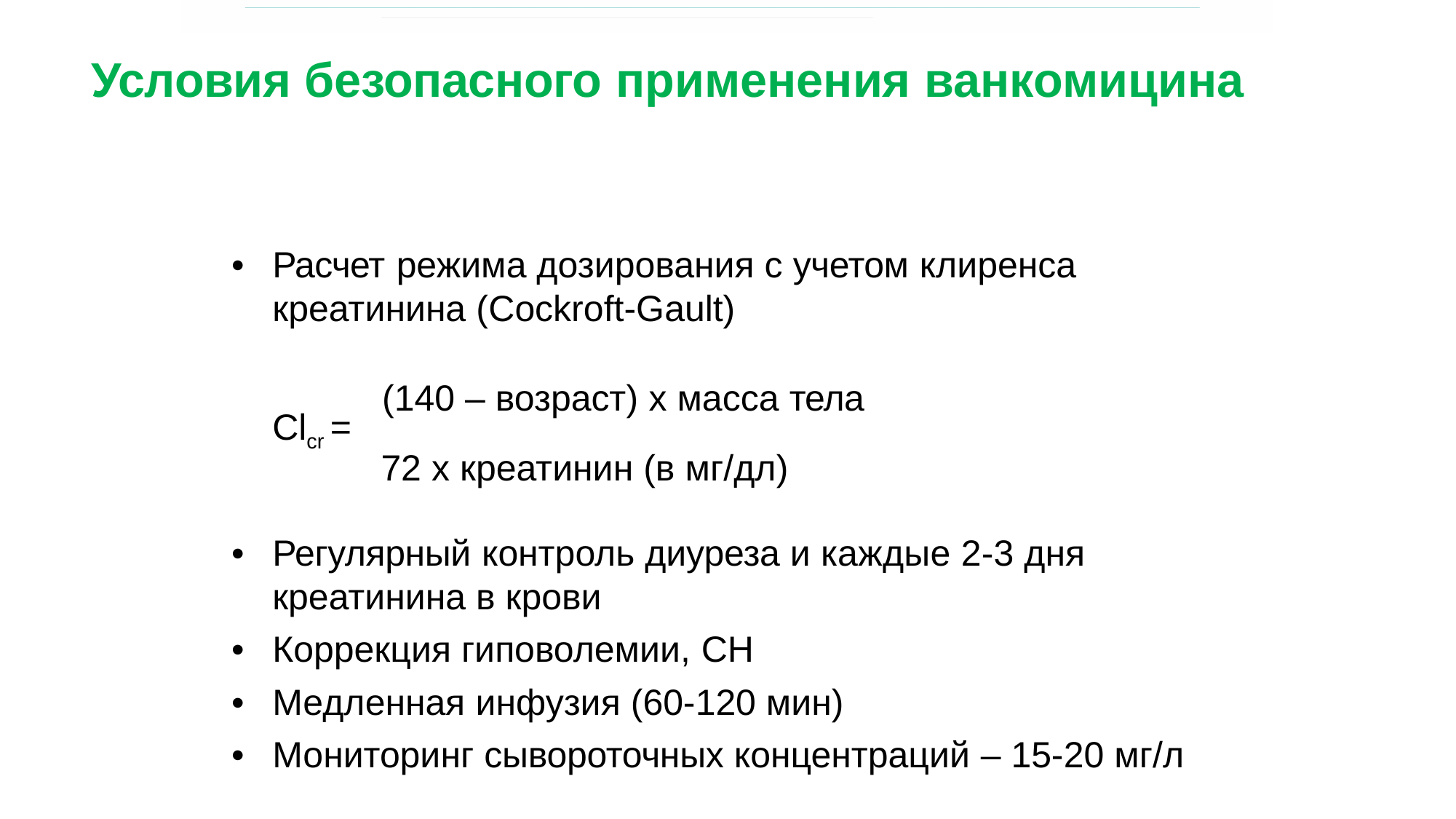

Условия безопасного применения ванкомицина
• Расчет режима дозирования с учетом клиренса
креатинина (Cockroft-Gault)
(140 – возраст) х масса тела
Clcr =
72 х креатинин (в мг/дл)
• Регулярный контроль диуреза и каждые 2-3 дня
креатинина в крови
• Коррекция гиповолемии, СН
• Медленная инфузия (60-120 мин)
• Мониторинг сывороточных концентраций – 15-20 мг/л